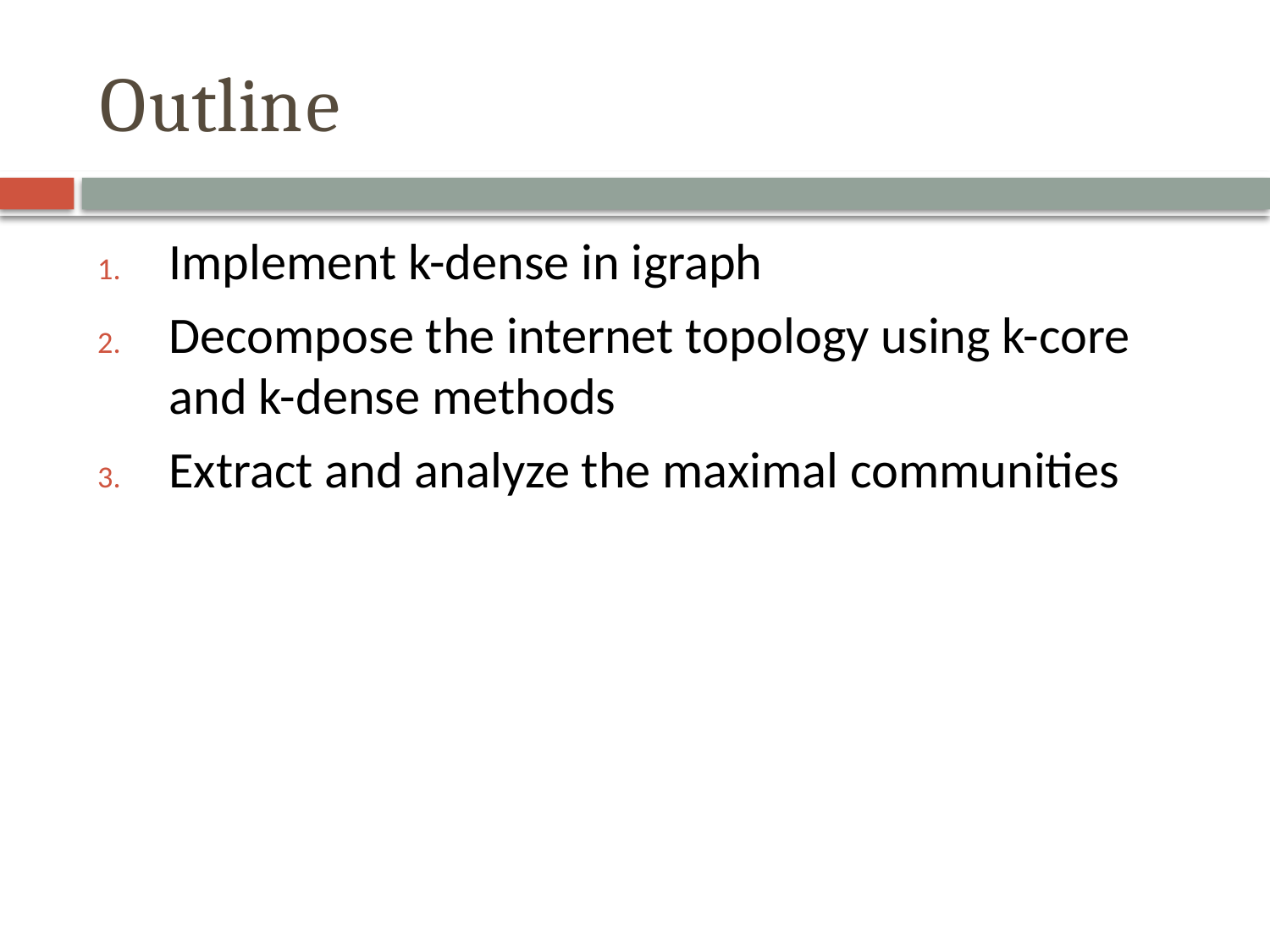

# Outline
Implement k-dense in igraph
Decompose the internet topology using k-core and k-dense methods
Extract and analyze the maximal communities